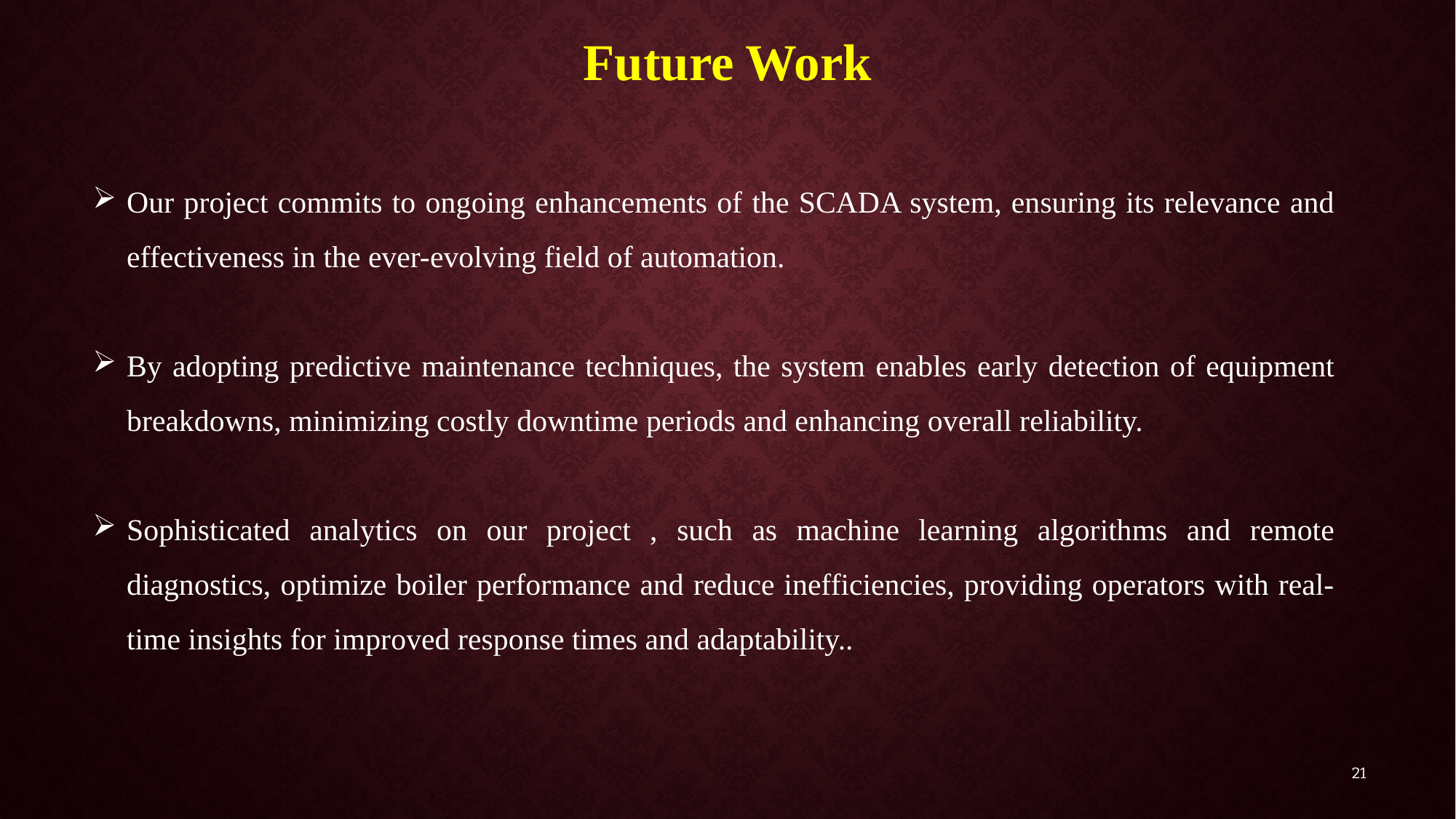

Future Work
Our project commits to ongoing enhancements of the SCADA system, ensuring its relevance and effectiveness in the ever-evolving field of automation.

By adopting predictive maintenance techniques, the system enables early detection of equipment breakdowns, minimizing costly downtime periods and enhancing overall reliability.

Sophisticated analytics on our project , such as machine learning algorithms and remote diagnostics, optimize boiler performance and reduce inefficiencies, providing operators with real-time insights for improved response times and adaptability..
21